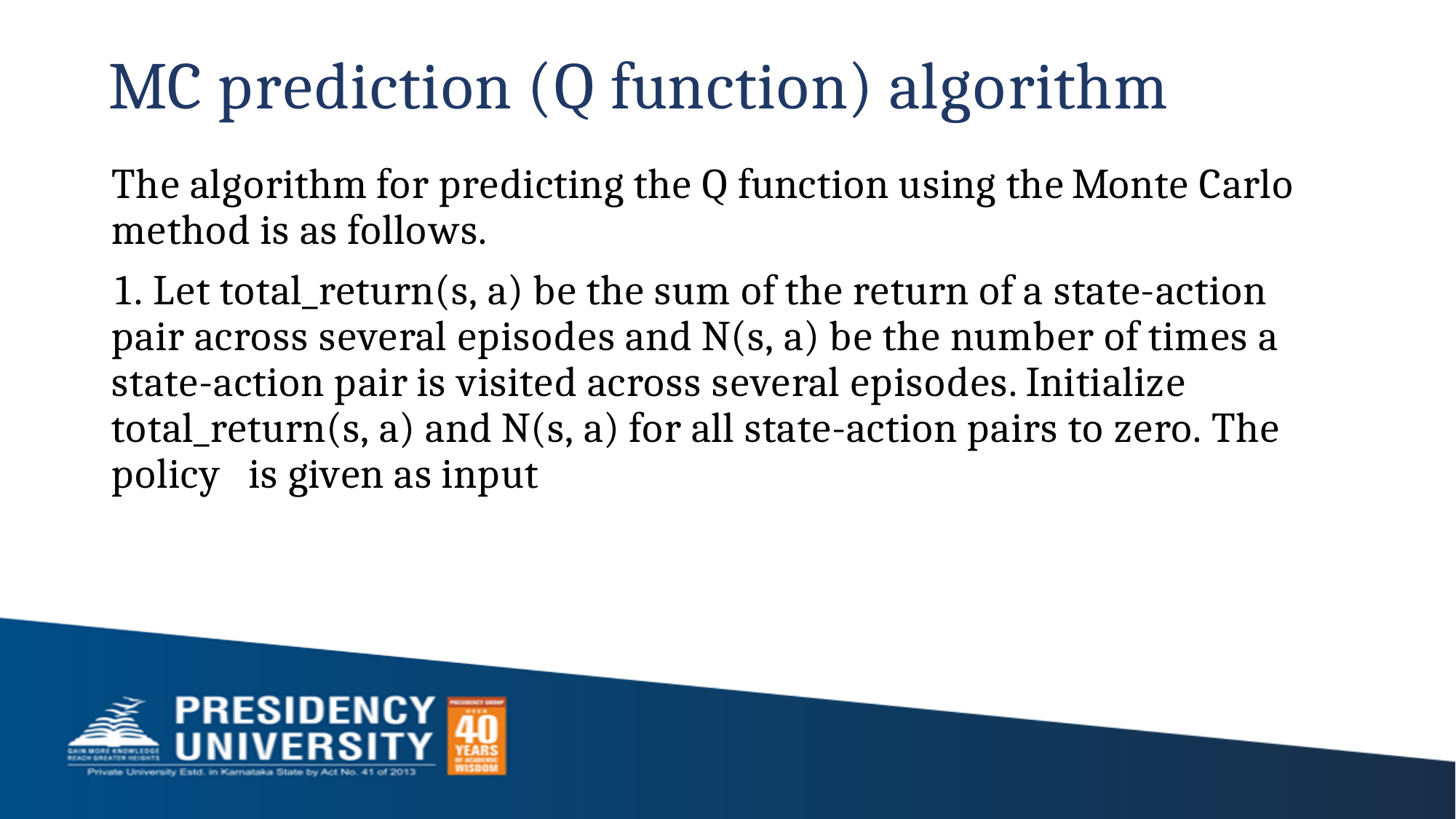

# MC prediction (Q function) algorithm
The algorithm for predicting the Q function using the Monte Carlo method is as follows.
1. Let total_return(s, a) be the sum of the return of a state-action pair across several episodes and N(s, a) be the number of times a state-action pair is visited across several episodes. Initialize total_return(s, a) and N(s, a) for all state-action pairs to zero. The policy 𝜋 is given as input